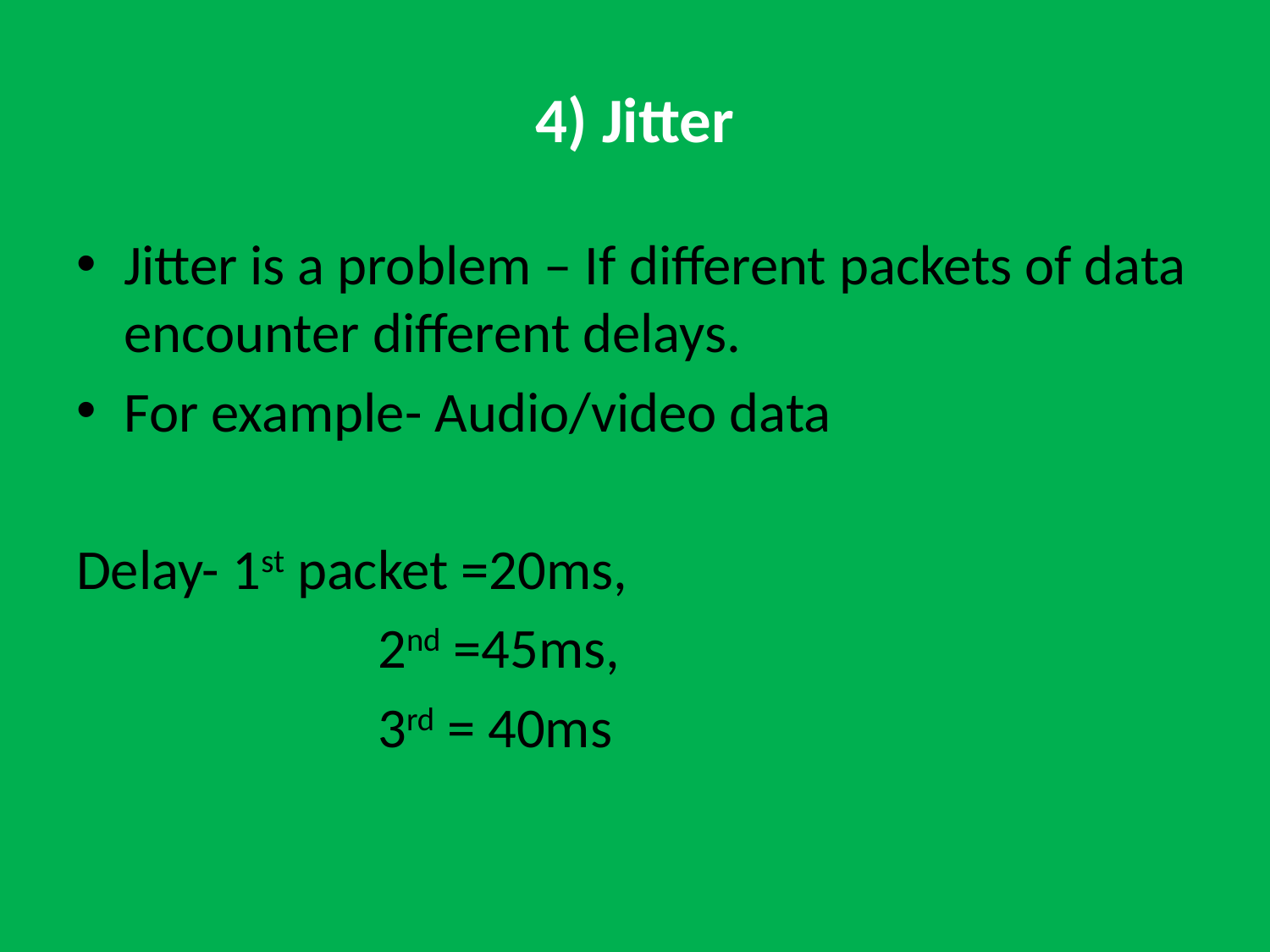

# 4) Jitter
Jitter is a problem – If different packets of data encounter different delays.
For example- Audio/video data

Delay- 1st packet =20ms,
		          2nd =45ms,
			3rd = 40ms